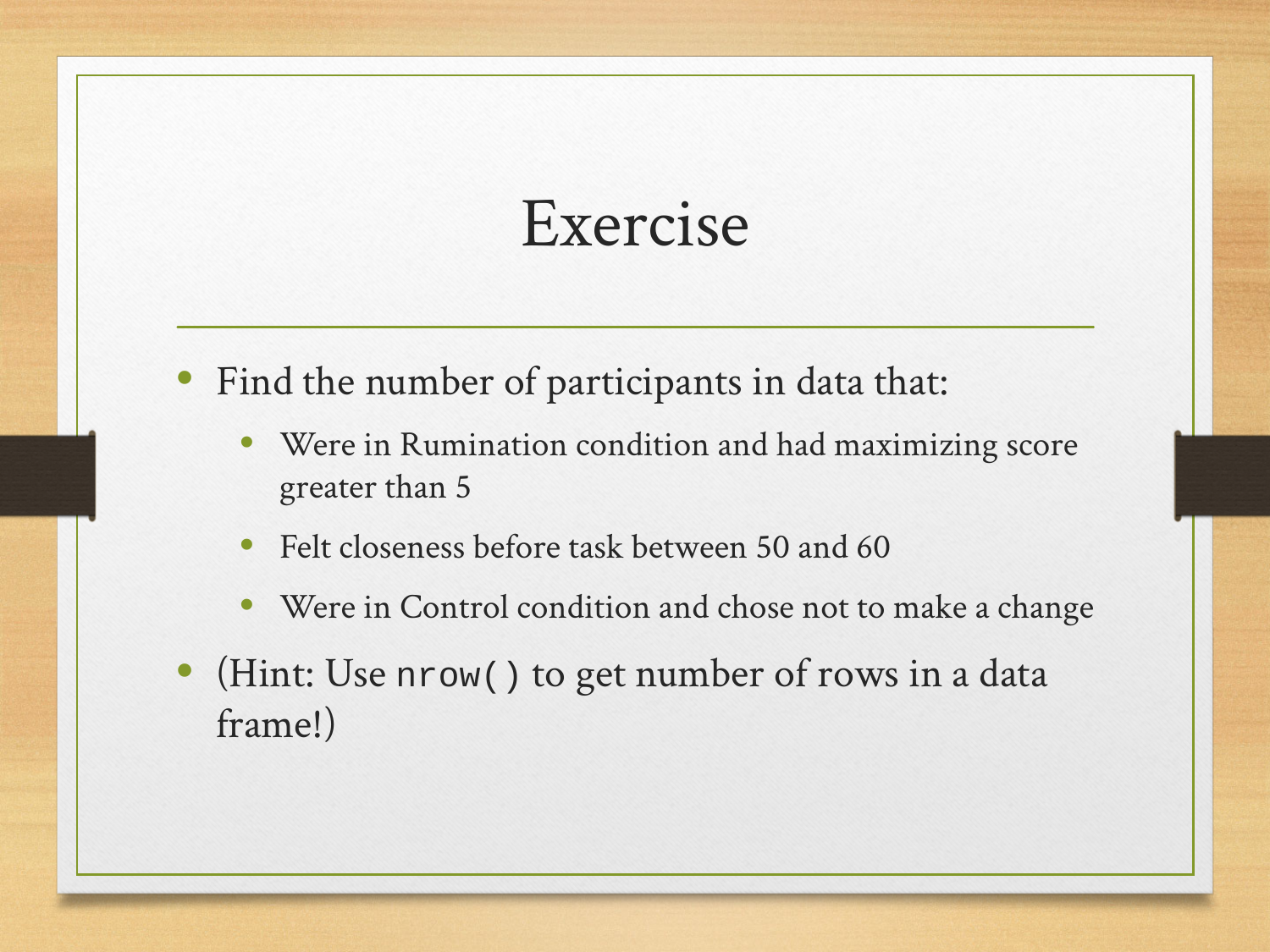

# Exercise
Find the number of participants in data that:
Were in Rumination condition and had maximizing score greater than 5
Felt closeness before task between 50 and 60
Were in Control condition and chose not to make a change
(Hint: Use nrow() to get number of rows in a data frame!)